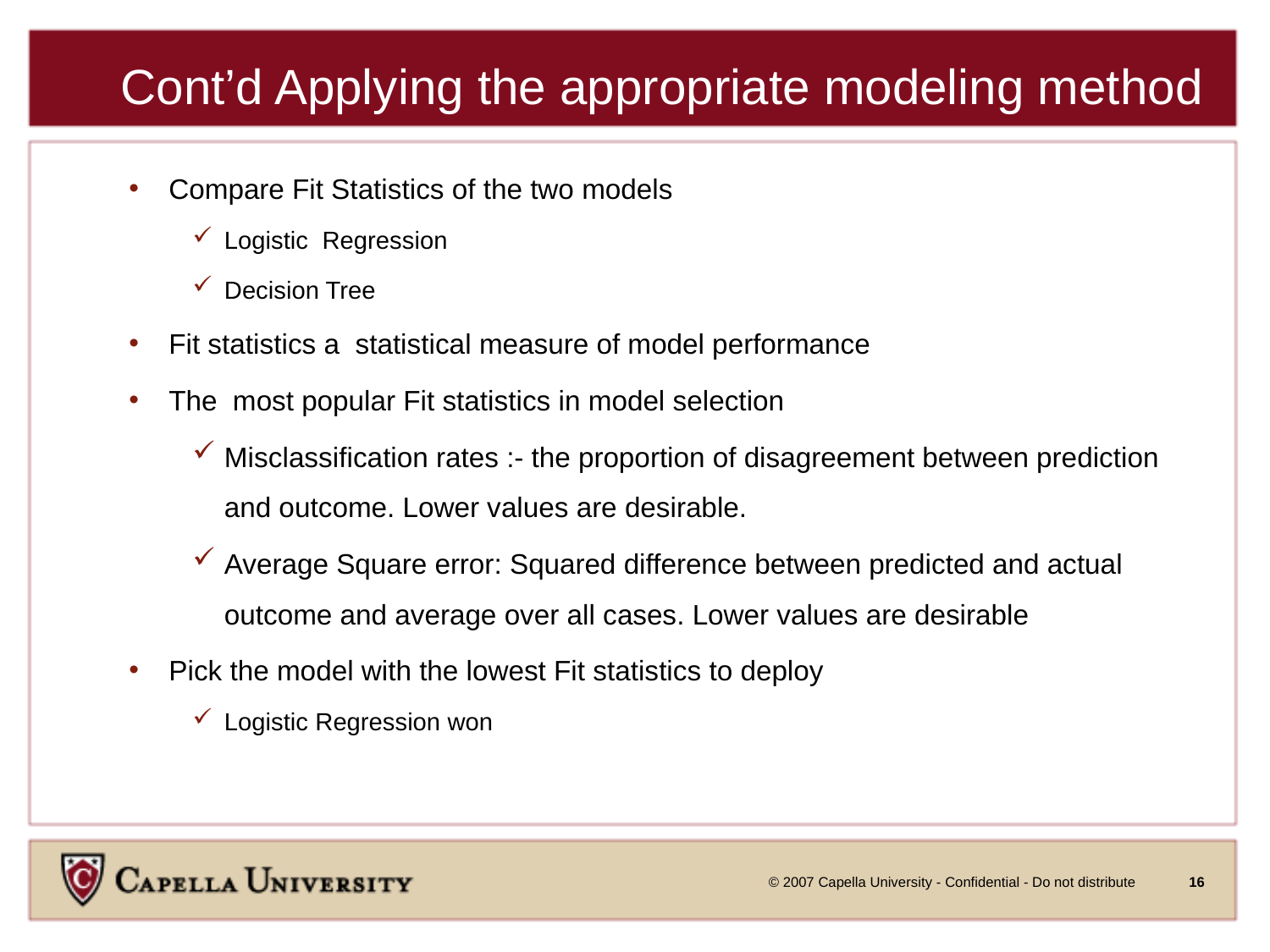

# Cont’d Applying the appropriate modeling method
Compare Fit Statistics of the two models
Logistic  Regression
Decision Tree
Fit statistics a  statistical measure of model performance
The  most popular Fit statistics in model selection
Misclassification rates :- the proportion of disagreement between prediction and outcome. Lower values are desirable.
Average Square error: Squared difference between predicted and actual outcome and average over all cases. Lower values are desirable
Pick the model with the lowest Fit statistics to deploy
Logistic Regression won